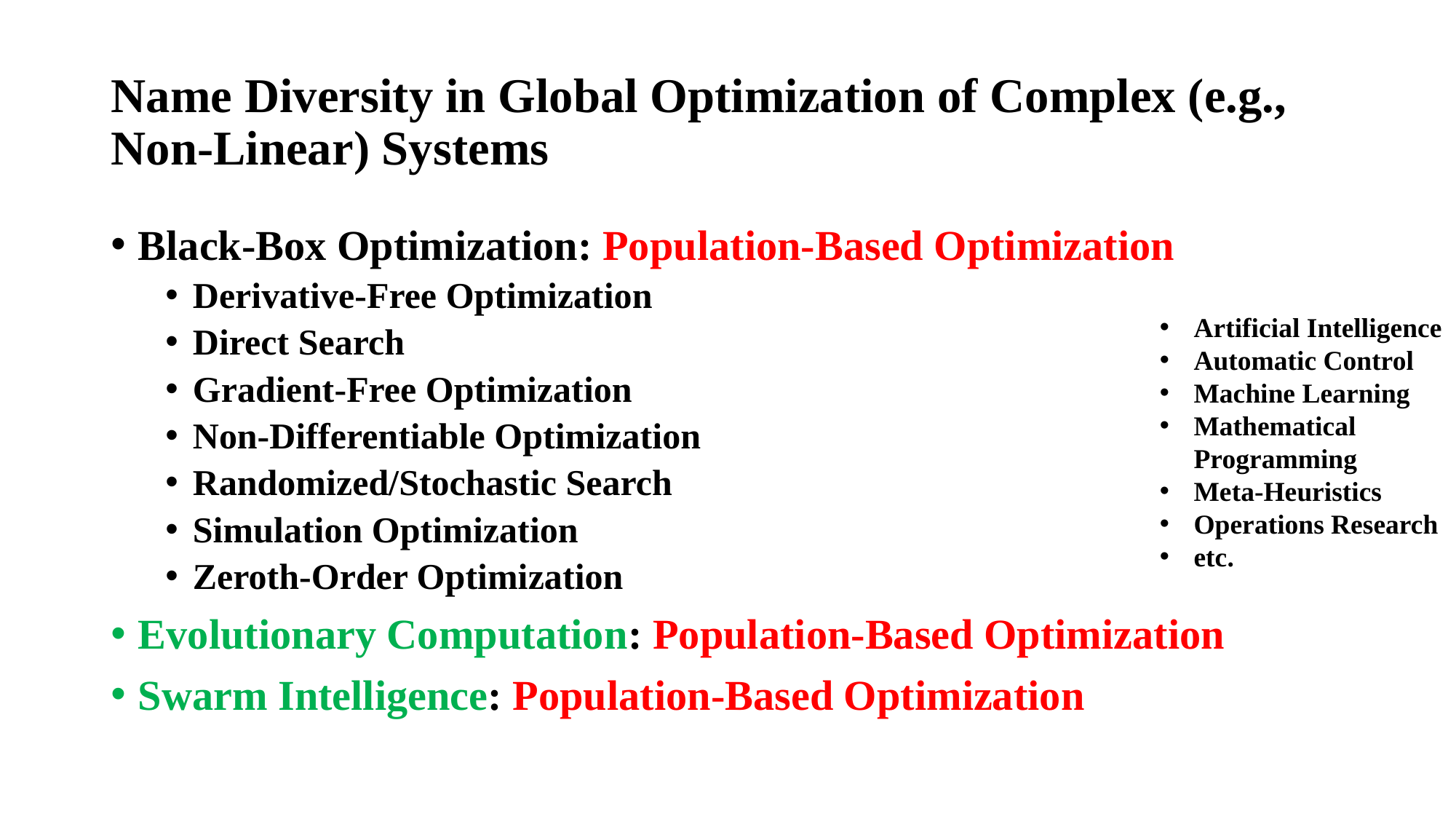

# Name Diversity in Global Optimization of Complex (e.g., Non-Linear) Systems
Black-Box Optimization: Population-Based Optimization
Derivative-Free Optimization
Direct Search
Gradient-Free Optimization
Non-Differentiable Optimization
Randomized/Stochastic Search
Simulation Optimization
Zeroth-Order Optimization
Evolutionary Computation: Population-Based Optimization
Swarm Intelligence: Population-Based Optimization
Artificial Intelligence
Automatic Control
Machine Learning
Mathematical Programming
Meta-Heuristics
Operations Research
etc.